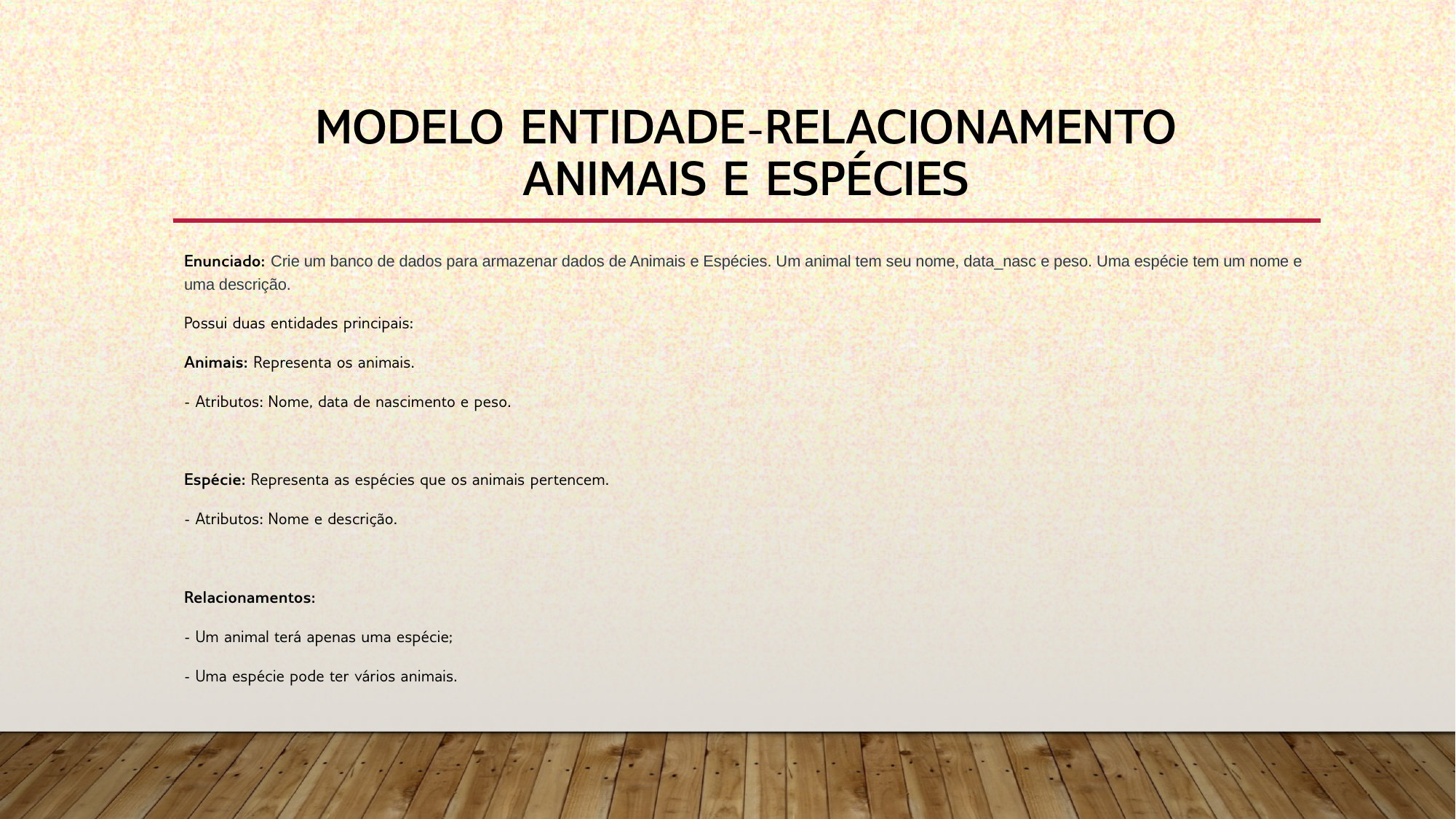

# Modelo Entidade-Relacionamento Animais e Espécies
Enunciado: Crie um banco de dados para armazenar dados de Animais e Espécies. Um animal tem seu nome, data_nasc e peso. Uma espécie tem um nome e uma descrição.
Possui duas entidades principais:
Animais: Representa os animais.
- Atributos: Nome, data de nascimento e peso.

Espécie: Representa as espécies que os animais pertencem.
- Atributos: Nome e descrição.

Relacionamentos:
- Um animal terá apenas uma espécie;
- Uma espécie pode ter vários animais.